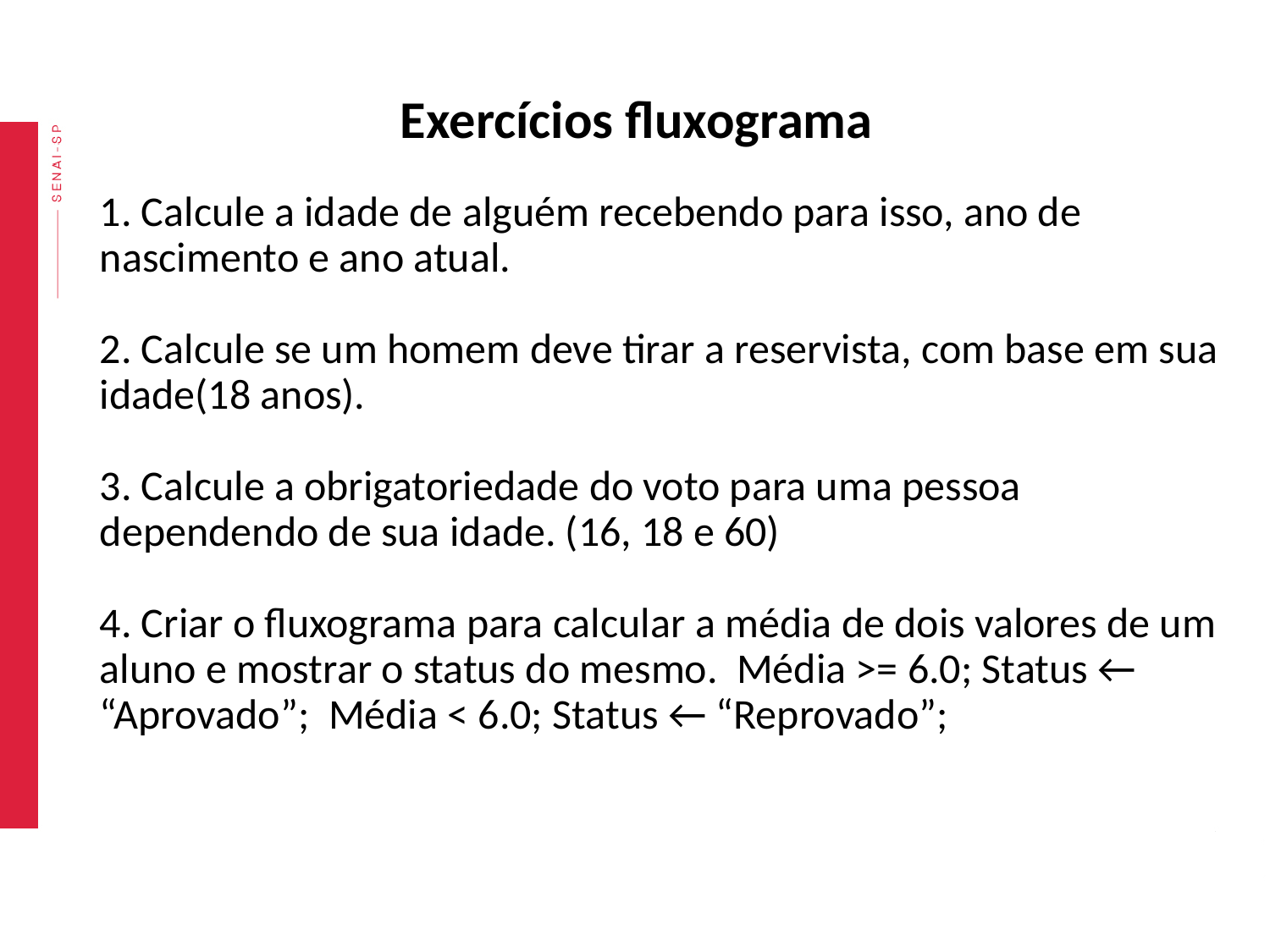

Exercícios fluxograma
# 1. Calcule a idade de alguém recebendo para isso, ano de nascimento e ano atual. 2. Calcule se um homem deve tirar a reservista, com base em sua idade(18 anos). 3. Calcule a obrigatoriedade do voto para uma pessoa dependendo de sua idade. (16, 18 e 60)

4. Criar o fluxograma para calcular a média de dois valores de um aluno e mostrar o status do mesmo.  Média >= 6.0; Status ← “Aprovado”;  Média < 6.0; Status ← “Reprovado”;